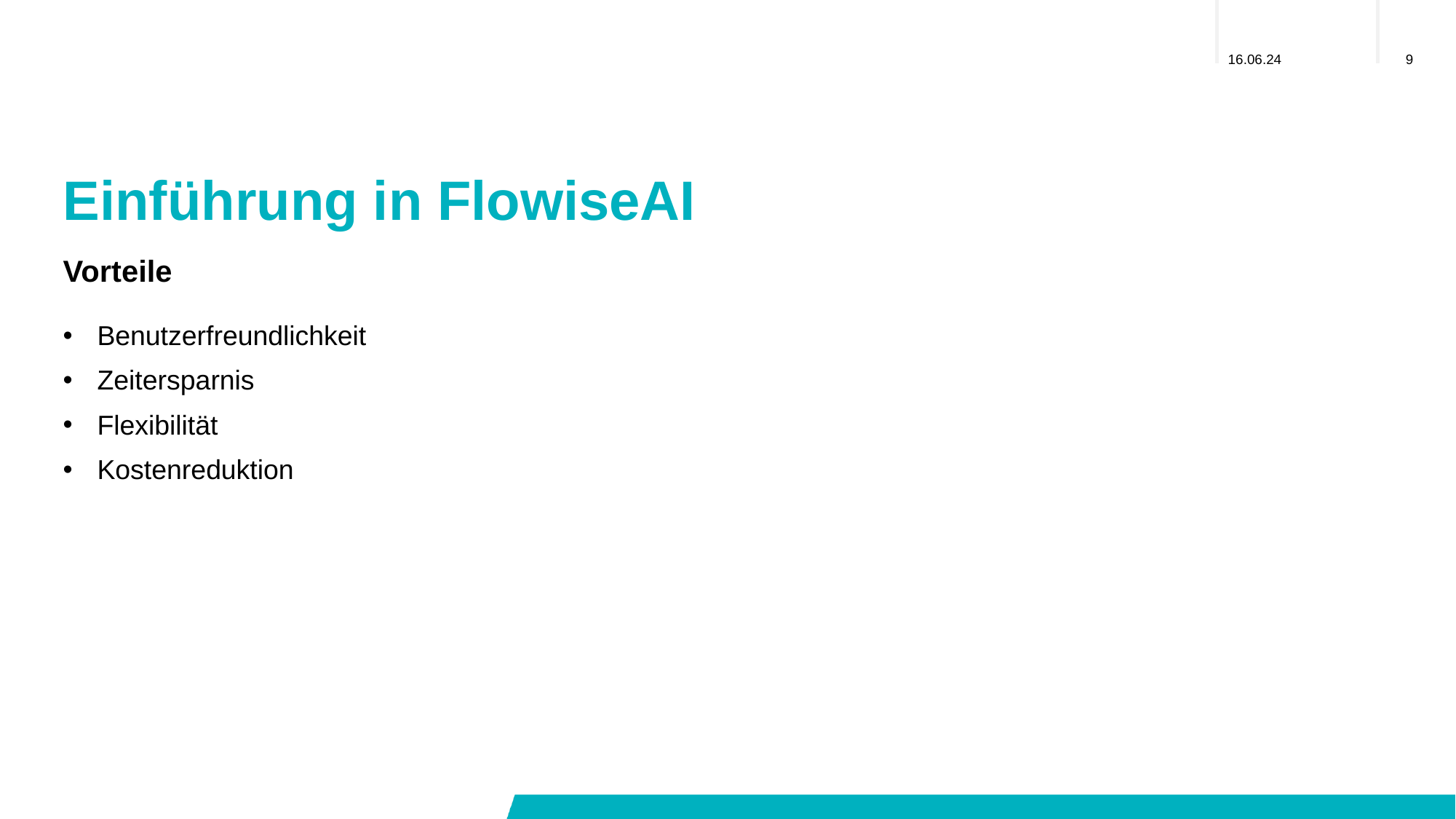

# Einführung in FlowiseAI
Vorteile
Benutzerfreundlichkeit
Zeitersparnis
Flexibilität
Kostenreduktion